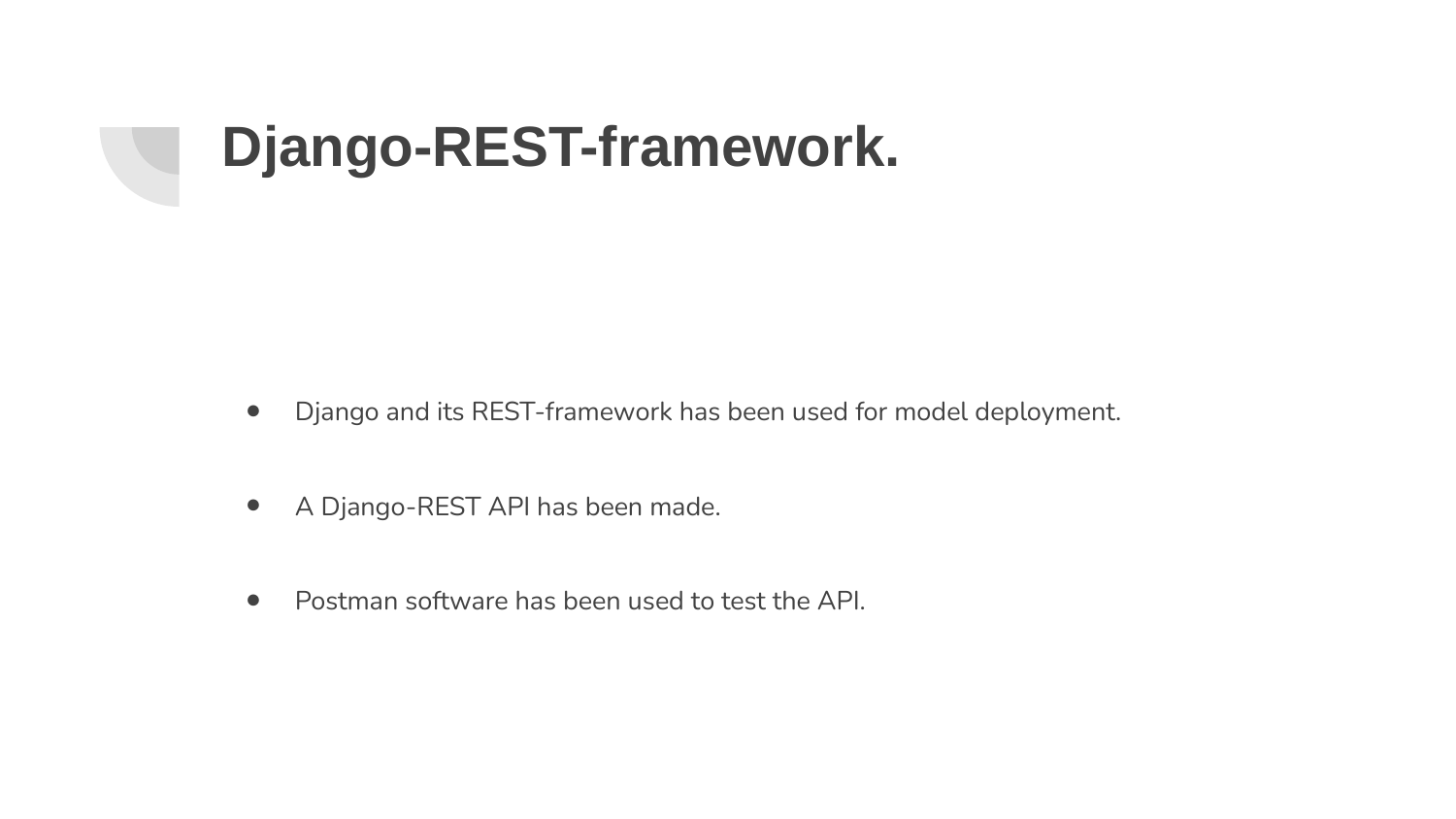

# Django-REST-framework.
Django and its REST-framework has been used for model deployment.
A Django-REST API has been made.
Postman software has been used to test the API.